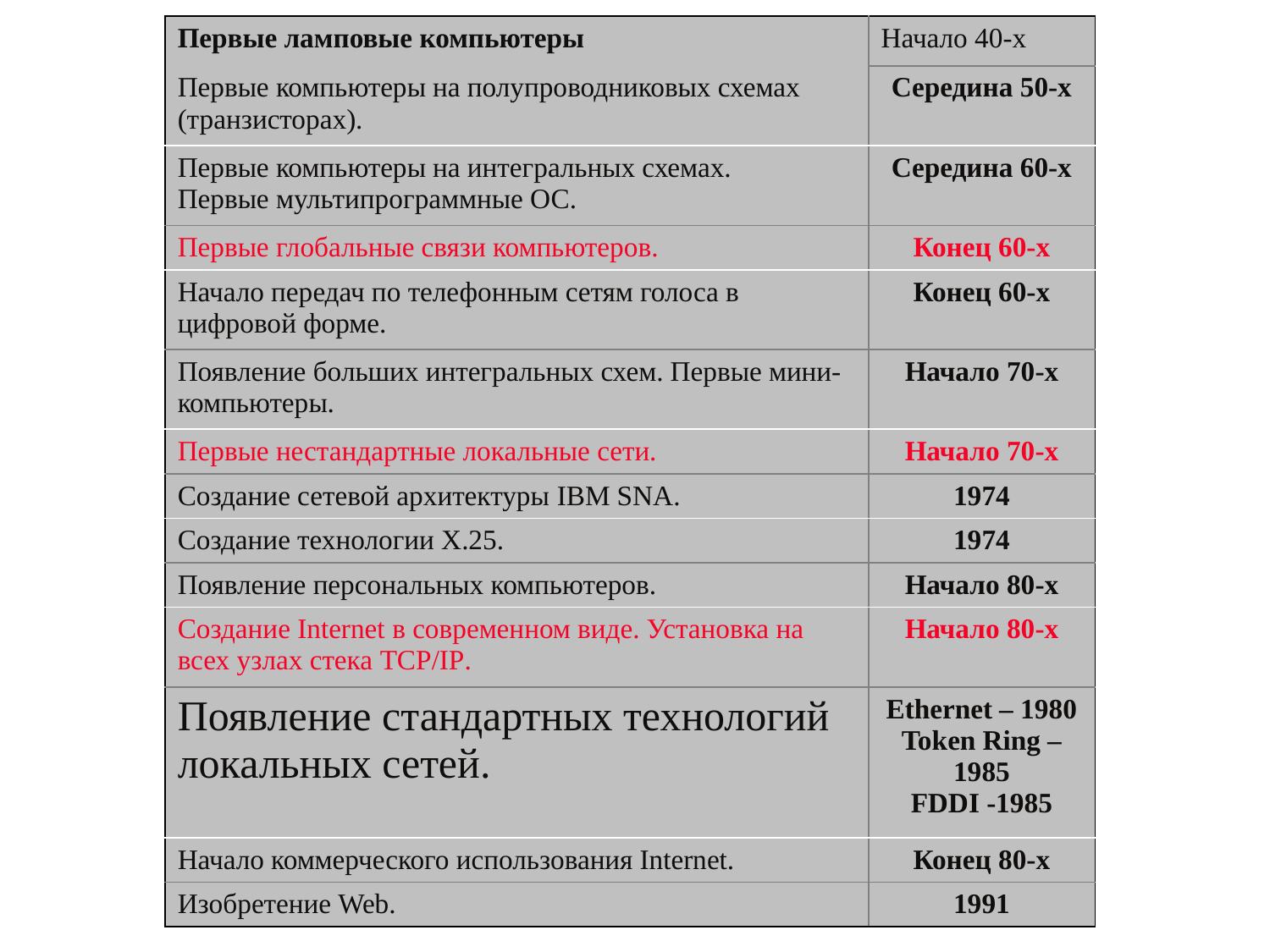

| Первые ламповые компьютеры | Начало 40-х |
| --- | --- |
| Первые компьютеры на полупроводниковых схемах (транзисторах). | Середина 50-х |
| Первые компьютеры на интегральных схемах. Первые мультипрограммные ОС. | Середина 60-х |
| Первые глобальные связи компьютеров. | Конец 60-х |
| Начало передач по телефонным сетям голоса в цифровой форме. | Конец 60-х |
| Появление больших интегральных схем. Первые мини-компьютеры. | Начало 70-х |
| Первые нестандартные локальные сети. | Начало 70-х |
| Создание сетевой архитектуры IBM SNA. | 1974 |
| Создание технологии Х.25. | 1974 |
| Появление персональных компьютеров. | Начало 80-х |
| Создание Internet в современном виде. Установка на всех узлах стека TCP/IP. | Начало 80-х |
| Появление стандартных технологий локальных сетей. | Ethernet – 1980 Token Ring – 1985 FDDI -1985 |
| Начало коммерческого использования Internet. | Конец 80-х |
| Изобретение Web. | 1991 |